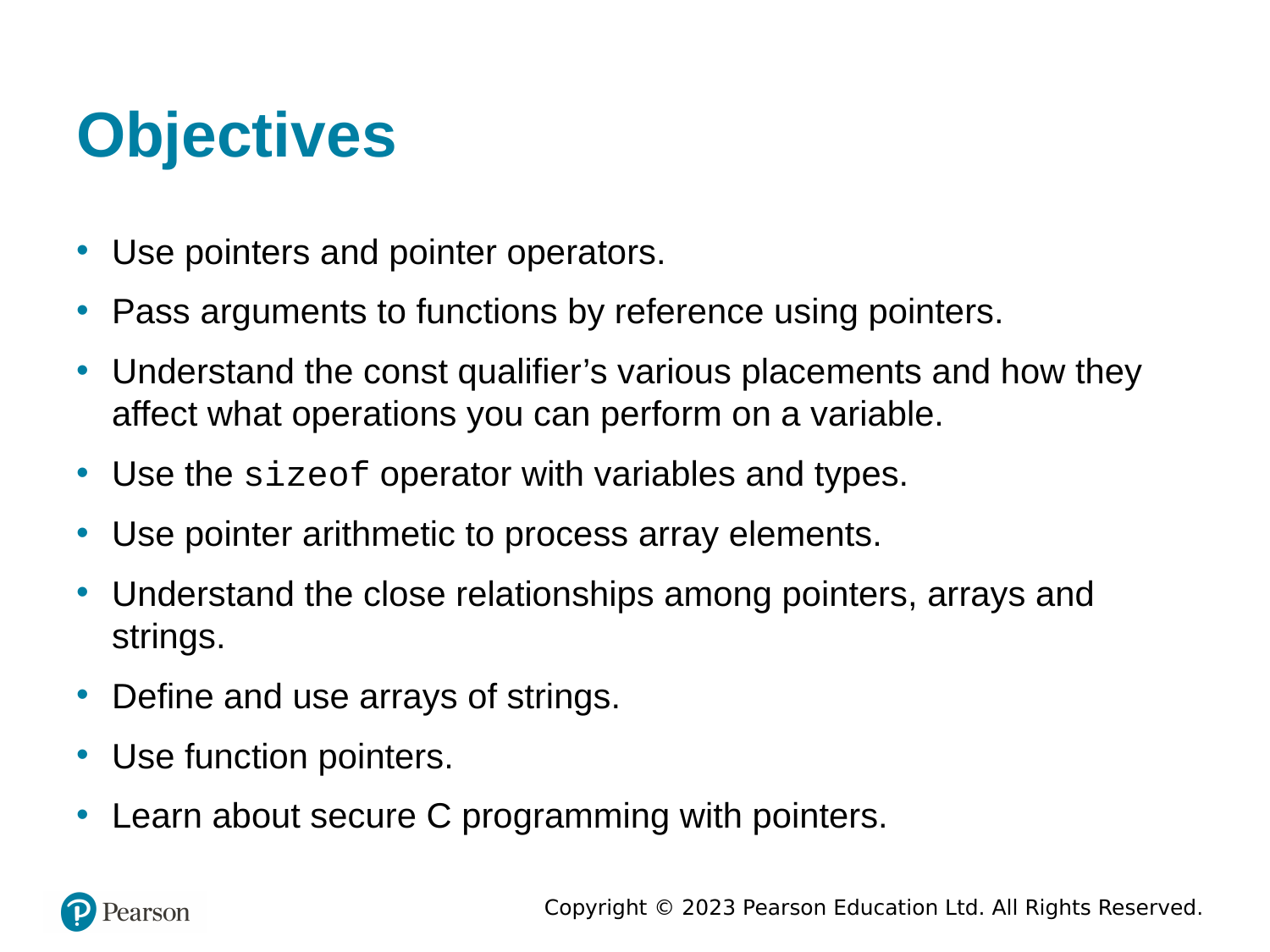

# Objectives
Use pointers and pointer operators.
Pass arguments to functions by reference using pointers.
Understand the const qualifier’s various placements and how they affect what operations you can perform on a variable.
Use the sizeof operator with variables and types.
Use pointer arithmetic to process array elements.
Understand the close relationships among pointers, arrays and strings.
Define and use arrays of strings.
Use function pointers.
Learn about secure C programming with pointers.